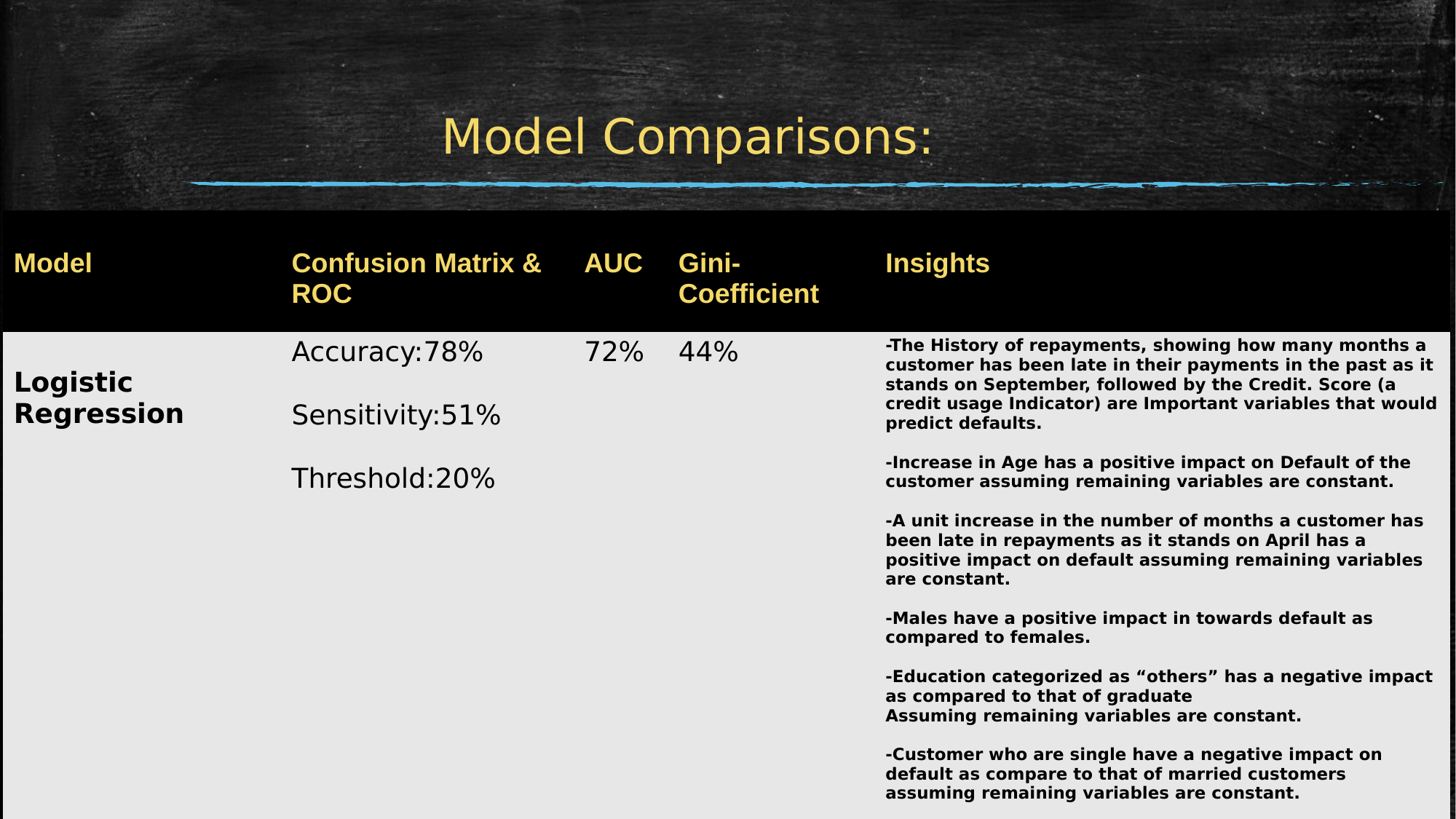

# Model Comparisons:
| Model | Confusion Matrix & ROC | AUC | Gini-Coefficient | Insights |
| --- | --- | --- | --- | --- |
| Logistic Regression | Accuracy:78%   Sensitivity:51%   Threshold:20% | 72% | 44% | -The History of repayments, showing how many months a customer has been late in their payments in the past as it stands on September, followed by the Credit. Score (a credit usage Indicator) are Important variables that would predict defaults.   -Increase in Age has a positive impact on Default of the customer assuming remaining variables are constant.   -A unit increase in the number of months a customer has been late in repayments as it stands on April has a positive impact on default assuming remaining variables are constant.   -Males have a positive impact in towards default as compared to females.   -Education categorized as “others” has a negative impact as compared to that of graduate Assuming remaining variables are constant.   -Customer who are single have a negative impact on default as compare to that of married customers assuming remaining variables are constant. |